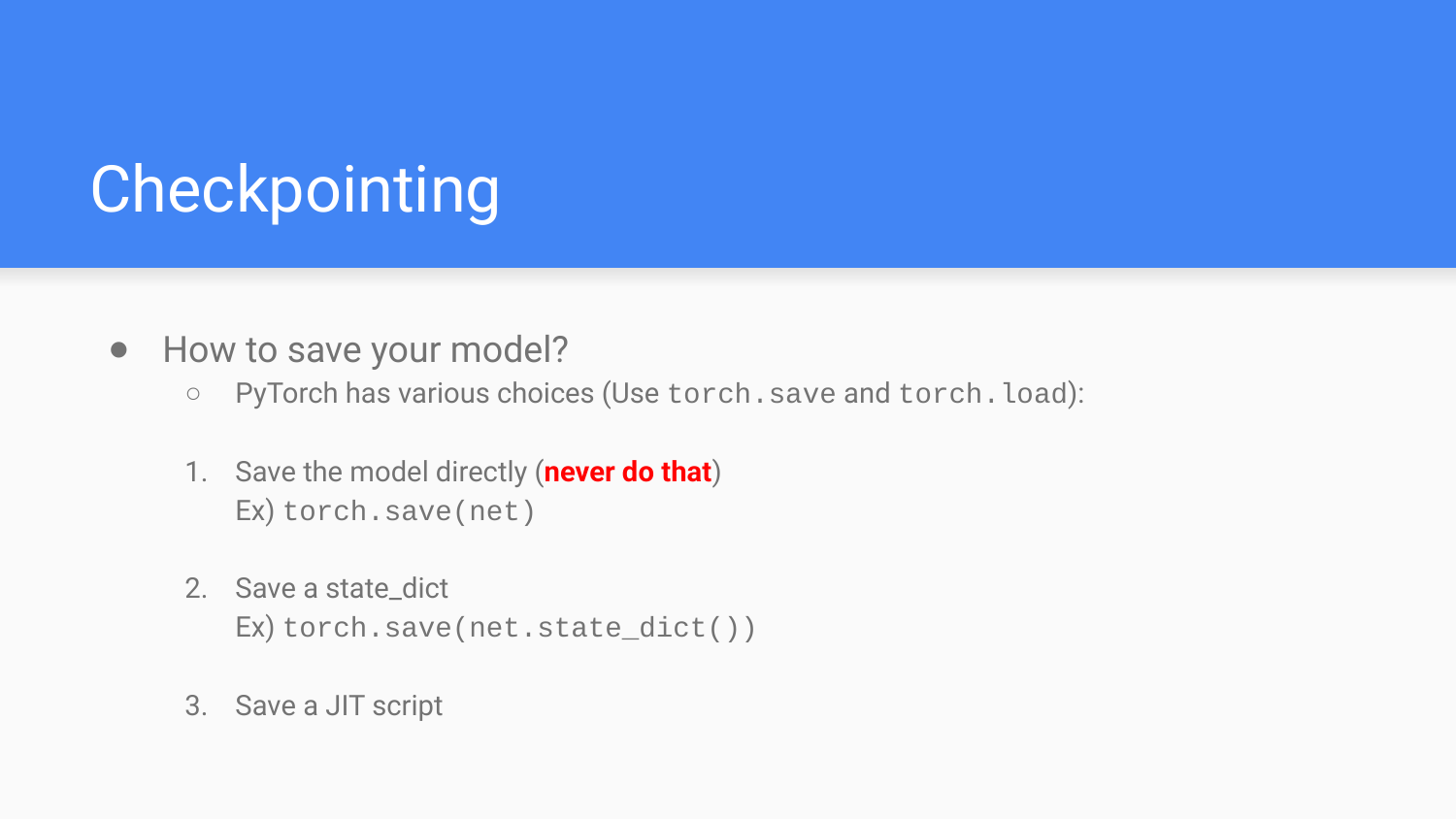

# Checkpointing
How to save your model?
PyTorch has various choices (Use torch.save and torch.load):
Save the model directly (never do that)
Ex) torch.save(net)
Save a state_dict
Ex) torch.save(net.state_dict())
Save a JIT script